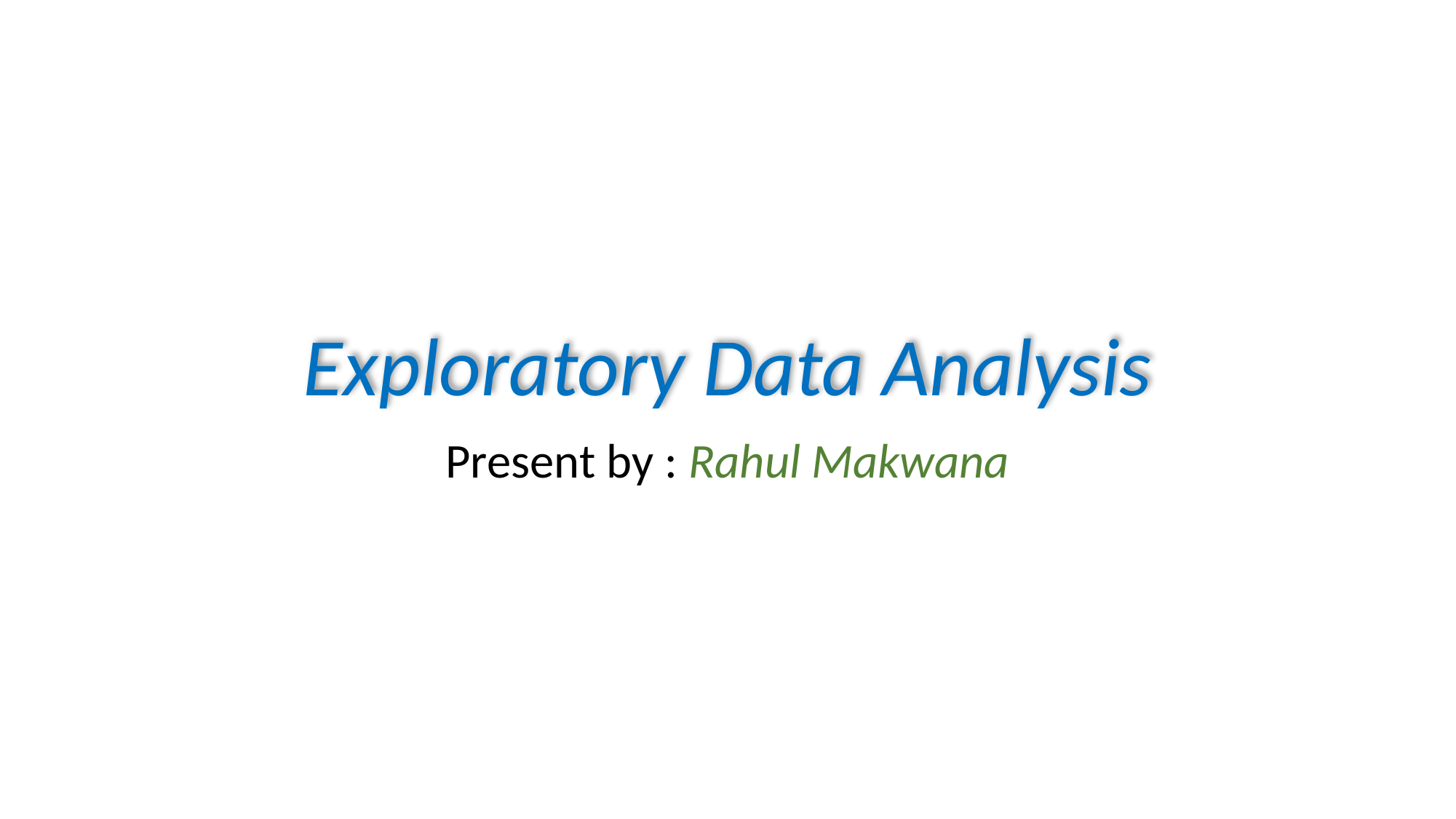

# Exploratory Data Analysis
Present by : Rahul Makwana